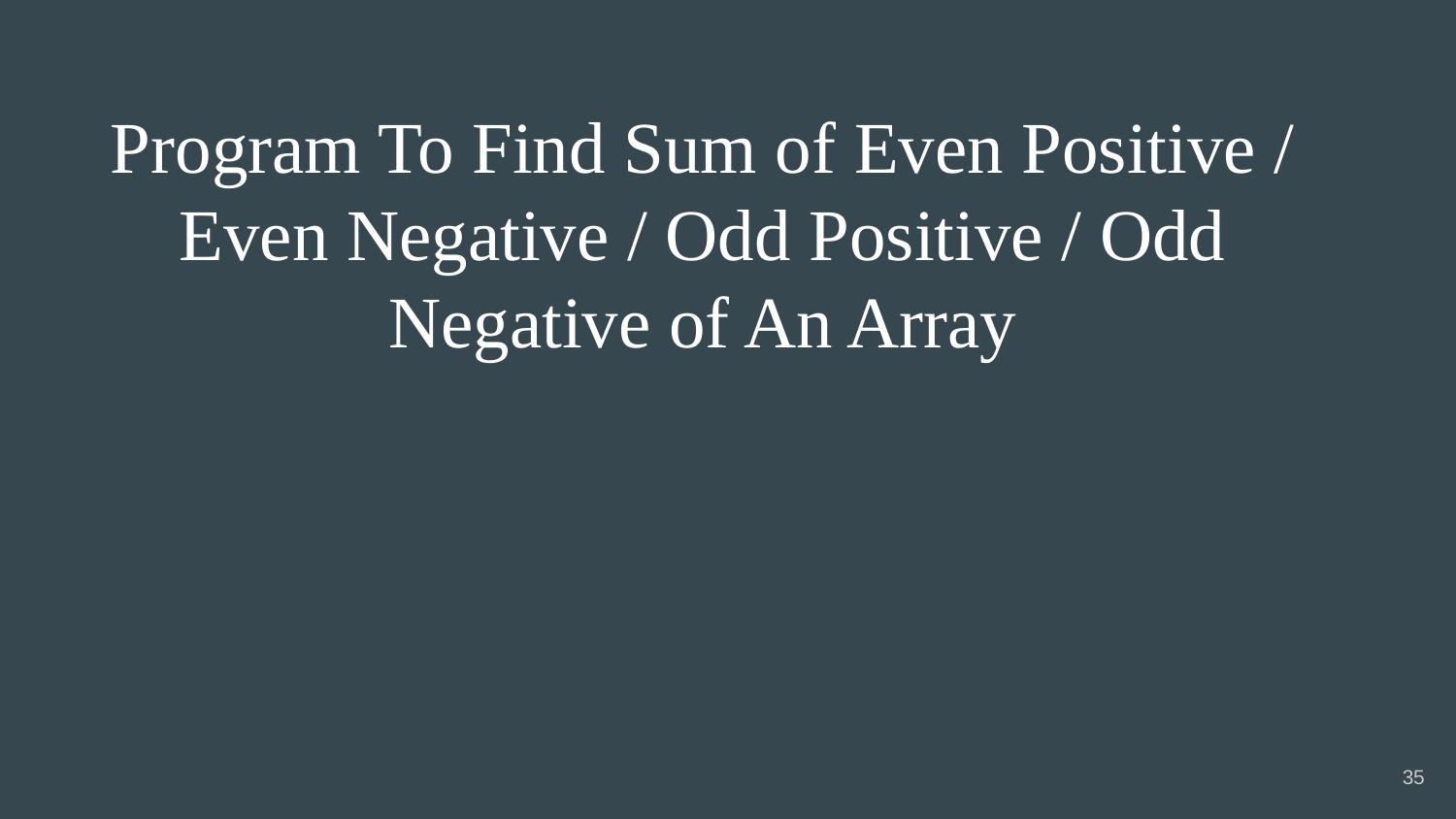

# Program To Find Sum of Even Positive / Even Negative / Odd Positive / Odd Negative of An Array
35